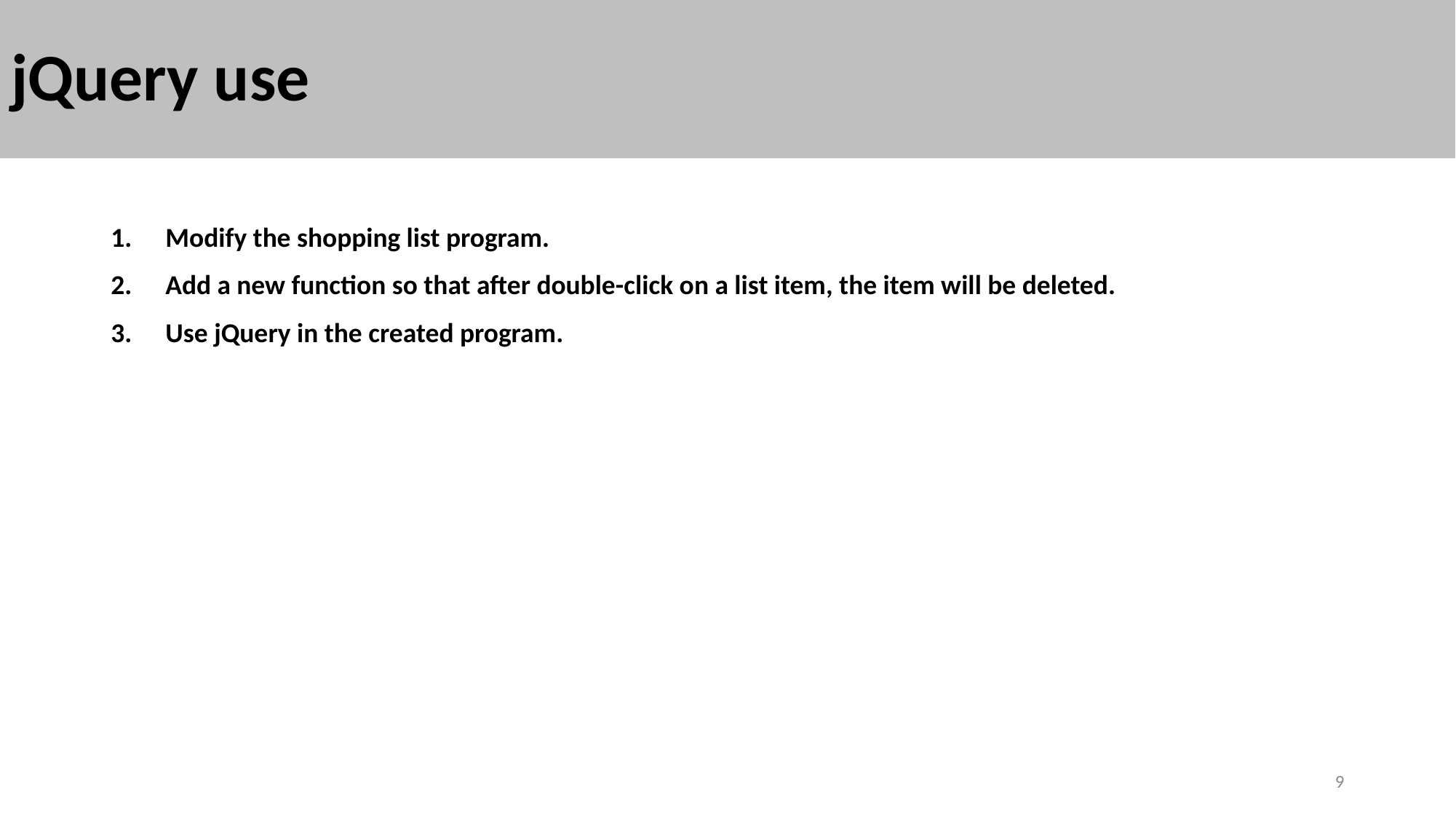

# jQuery use
Modify the shopping list program.
Add a new function so that after double-click on a list item, the item will be deleted.
Use jQuery in the created program.

9